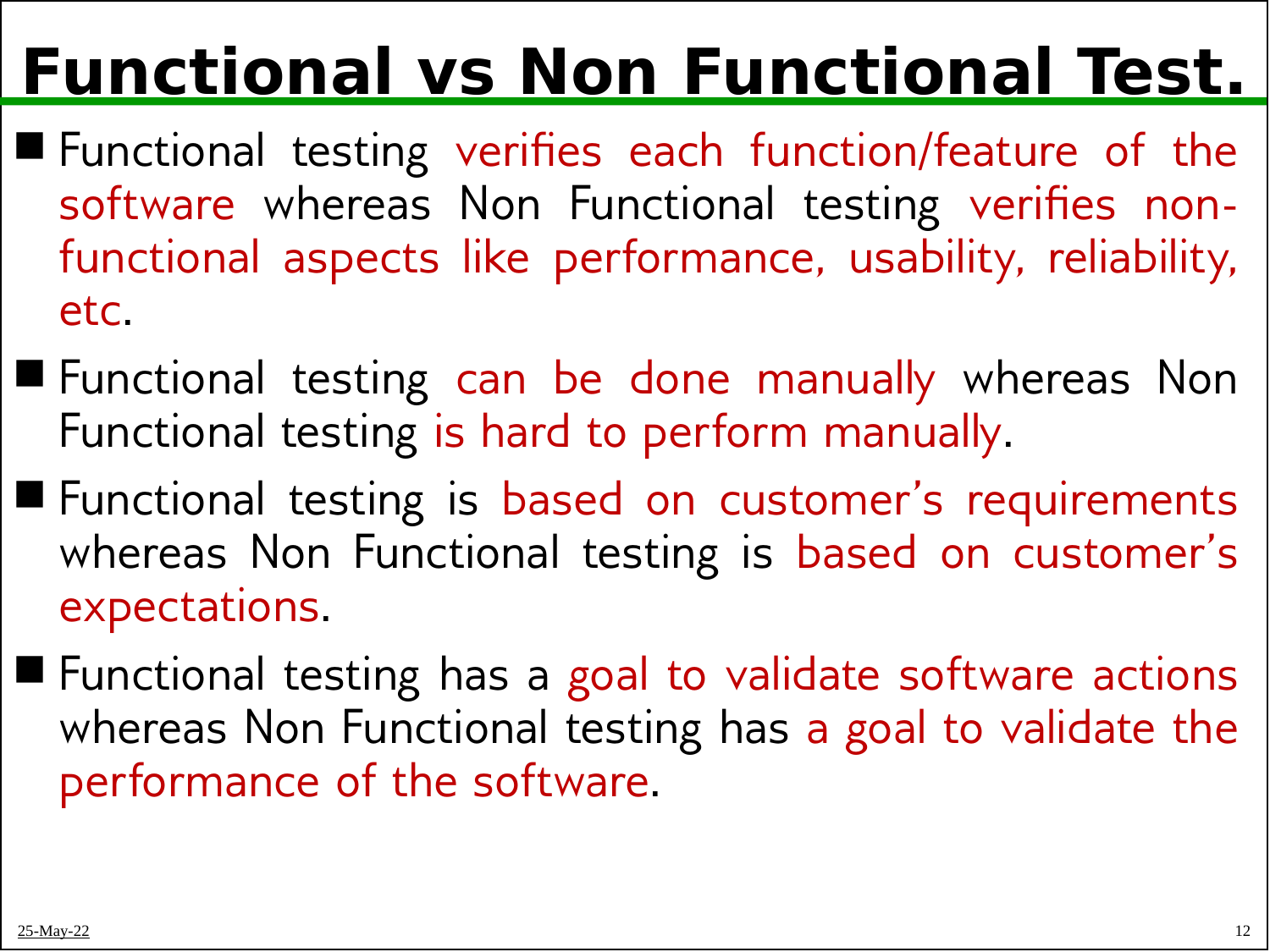

# Functional vs Non Functional Test.
Functional testing verifies each function/feature of the software whereas Non Functional testing verifies non-functional aspects like performance, usability, reliability, etc.
Functional testing can be done manually whereas Non Functional testing is hard to perform manually.
Functional testing is based on customer’s requirements whereas Non Functional testing is based on customer’s expectations.
Functional testing has a goal to validate software actions whereas Non Functional testing has a goal to validate the performance of the software.

12
25-May-22